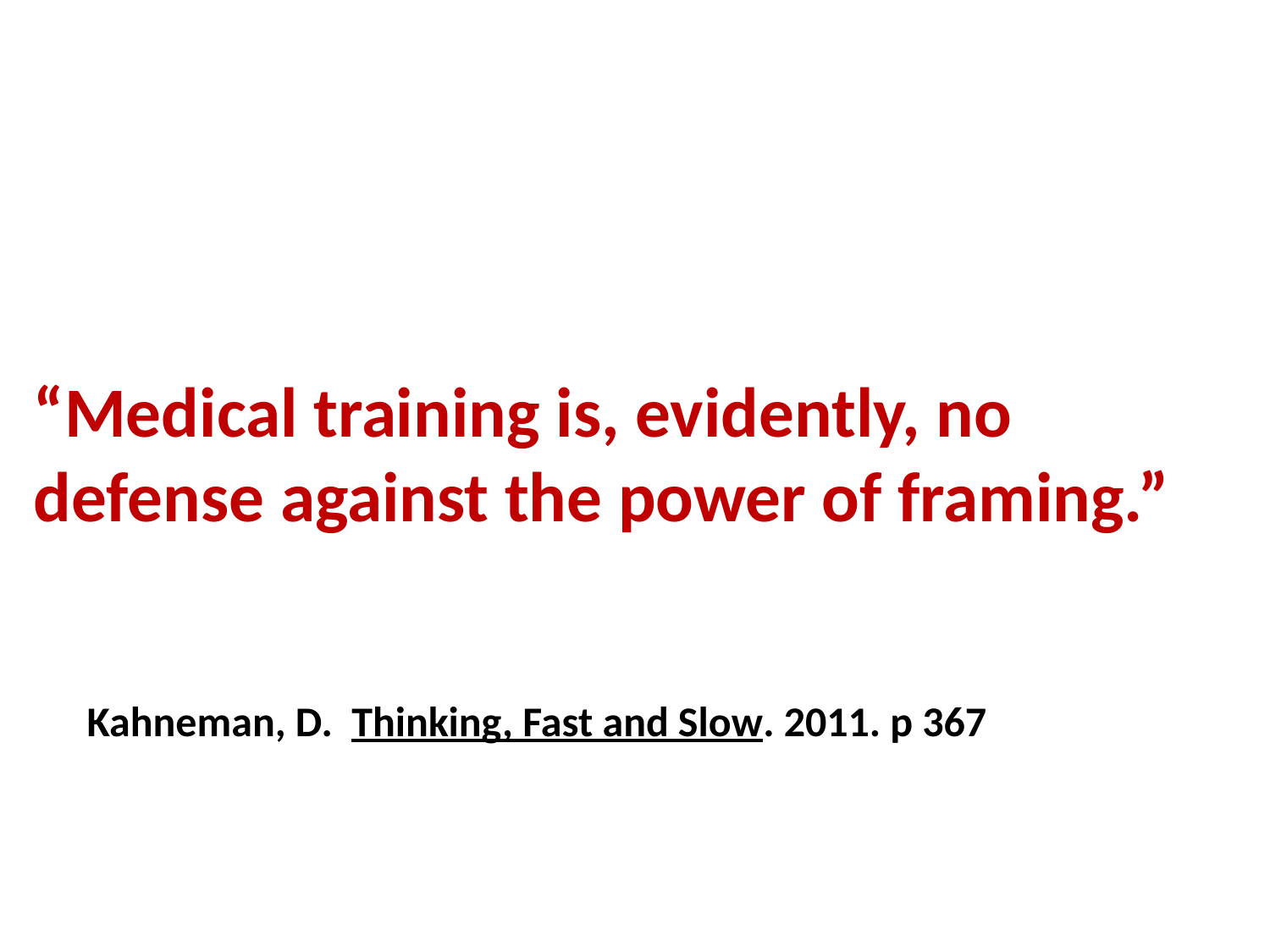

# “Medical training is, evidently, no defense against the power of framing.”
Kahneman, D.  Thinking, Fast and Slow. 2011. p 367